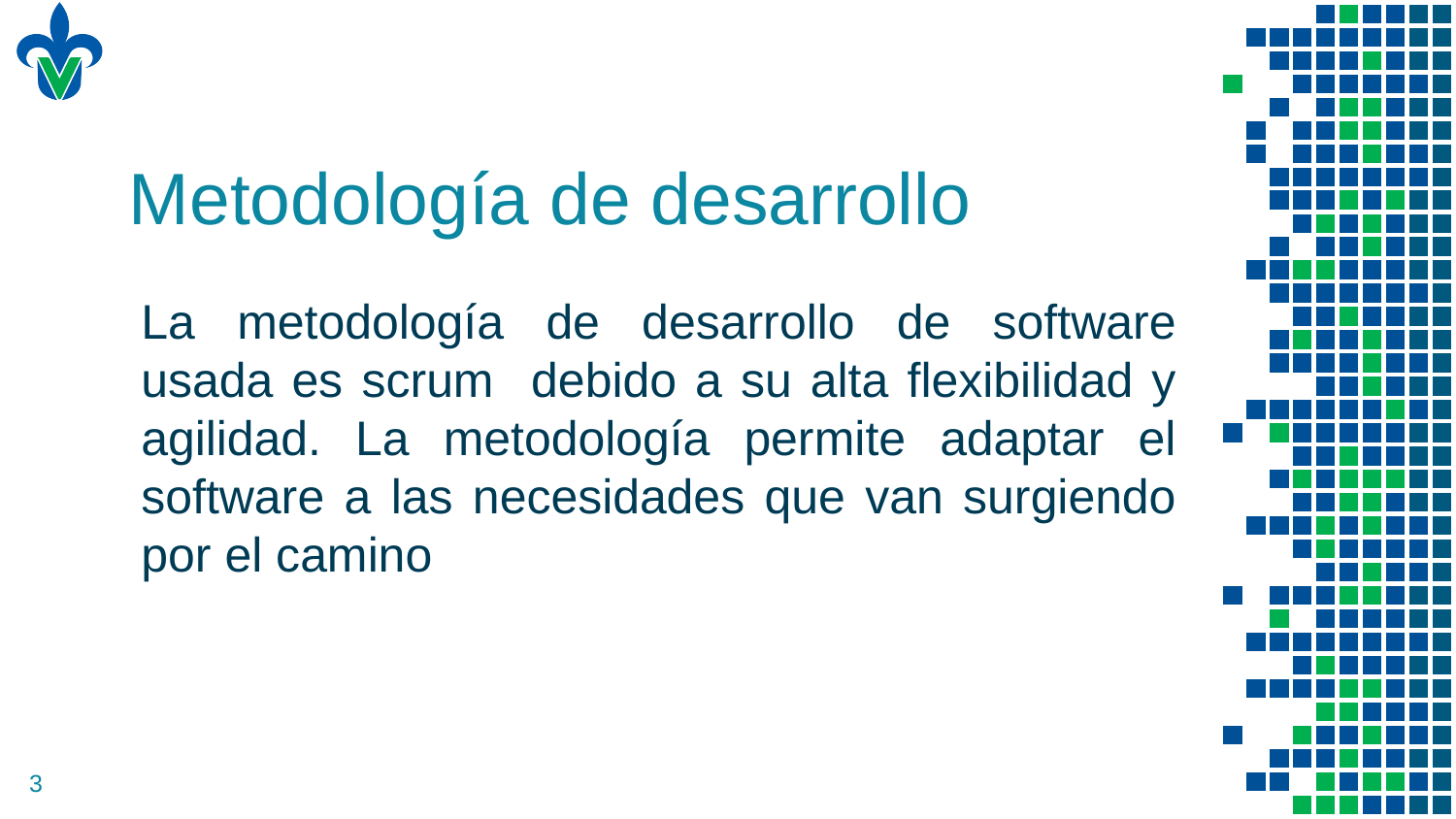

# Metodología de desarrollo
La metodología de desarrollo de software usada es scrum  debido a su alta flexibilidad y agilidad. La metodología permite adaptar el software a las necesidades que van surgiendo por el camino
3